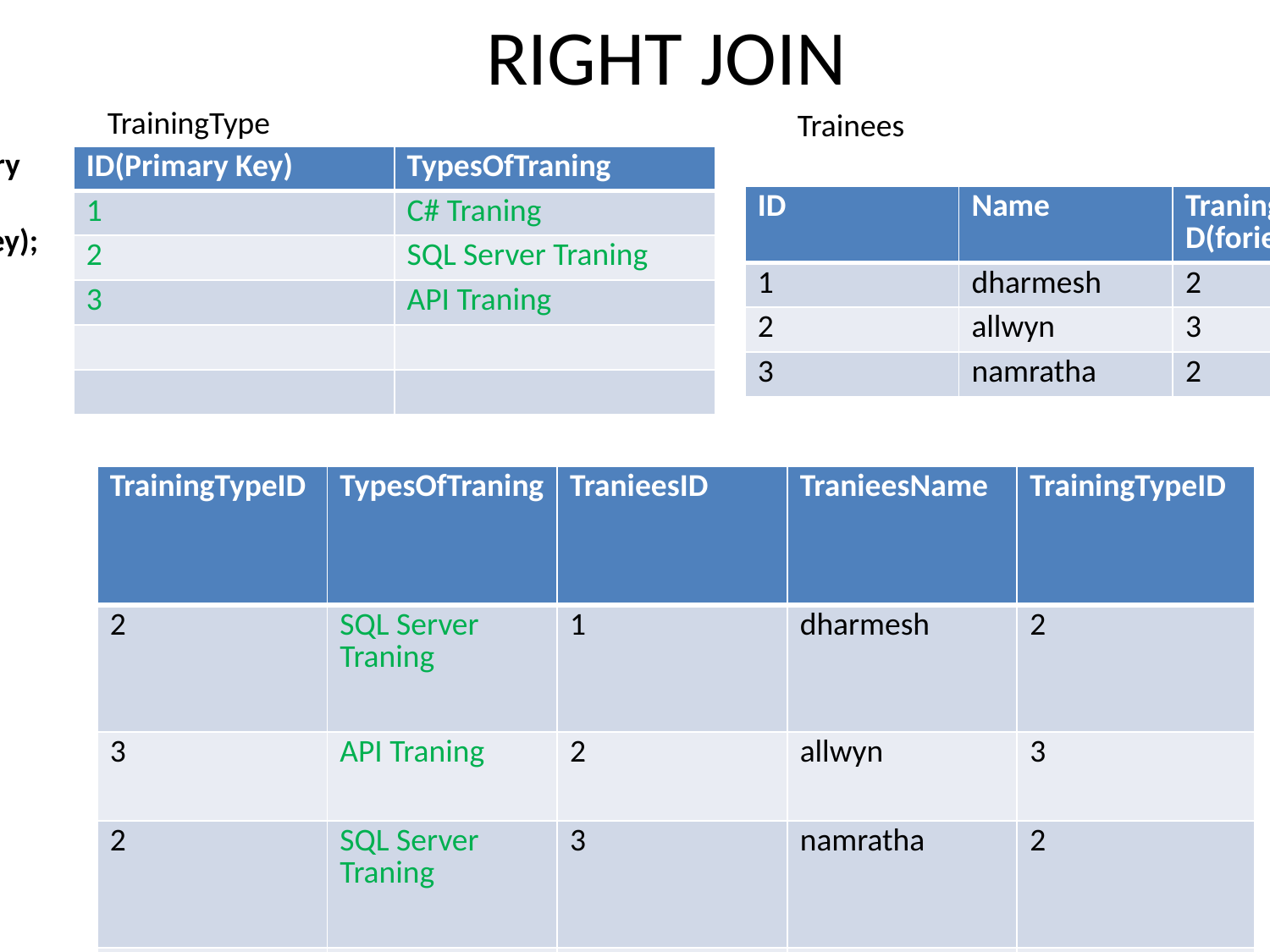

# RIGHT JOIN
SELECT column_name(s)
FROM table1
RIGHT JOIN table2
ON table1.column_name(Primary Key) = table2.column_name(Foreign Key);
TrainingType
Trainees
| ID(Primary Key) | TypesOfTraning |
| --- | --- |
| 1 | C# Traning |
| 2 | SQL Server Traning |
| 3 | API Traning |
|  |  |
|  |  |
| ID | Name | TraningTypeID(forieignkey) |
| --- | --- | --- |
| 1 | dharmesh | 2 |
| 2 | allwyn | 3 |
| 3 | namratha | 2 |
SELECT *
FROM TrainingType
RIGHT JOIN Trainees
ON TrainingType .ID= Trainees. TraningTypeID
| TrainingTypeID | TypesOfTraning | TranieesID | TranieesName | TrainingTypeID |
| --- | --- | --- | --- | --- |
| 2 | SQL Server Traning | 1 | dharmesh | 2 |
| 3 | API Traning | 2 | allwyn | 3 |
| 2 | SQL Server Traning | 3 | namratha | 2 |
|  |  |  |  |  |
|  |  |  |  |  |
|  |  |  |  |  |